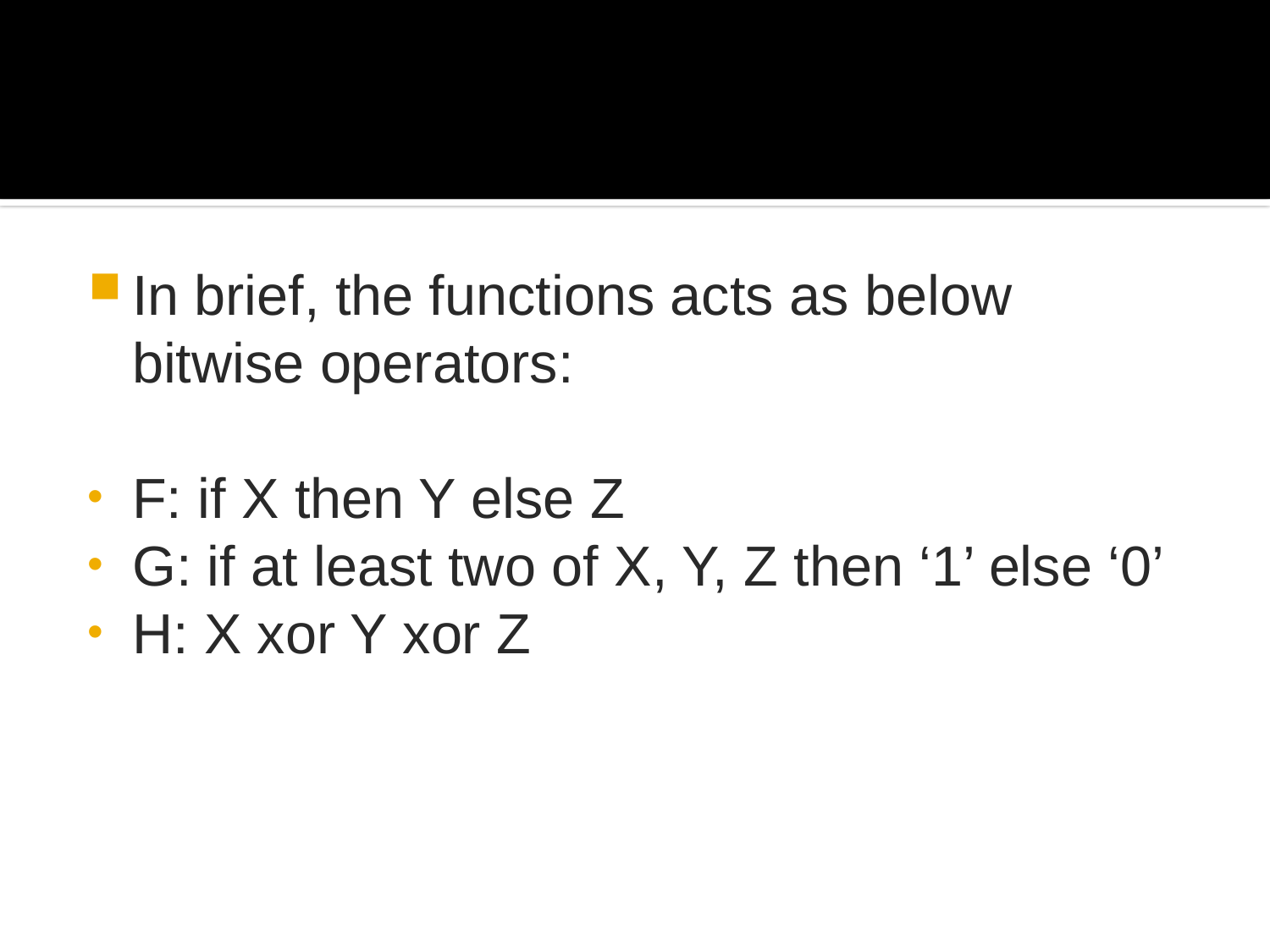

#
In brief, the functions acts as below bitwise operators:
F: if X then Y else Z
G: if at least two of X, Y, Z then ‘1’ else ‘0’
H: X xor Y xor Z